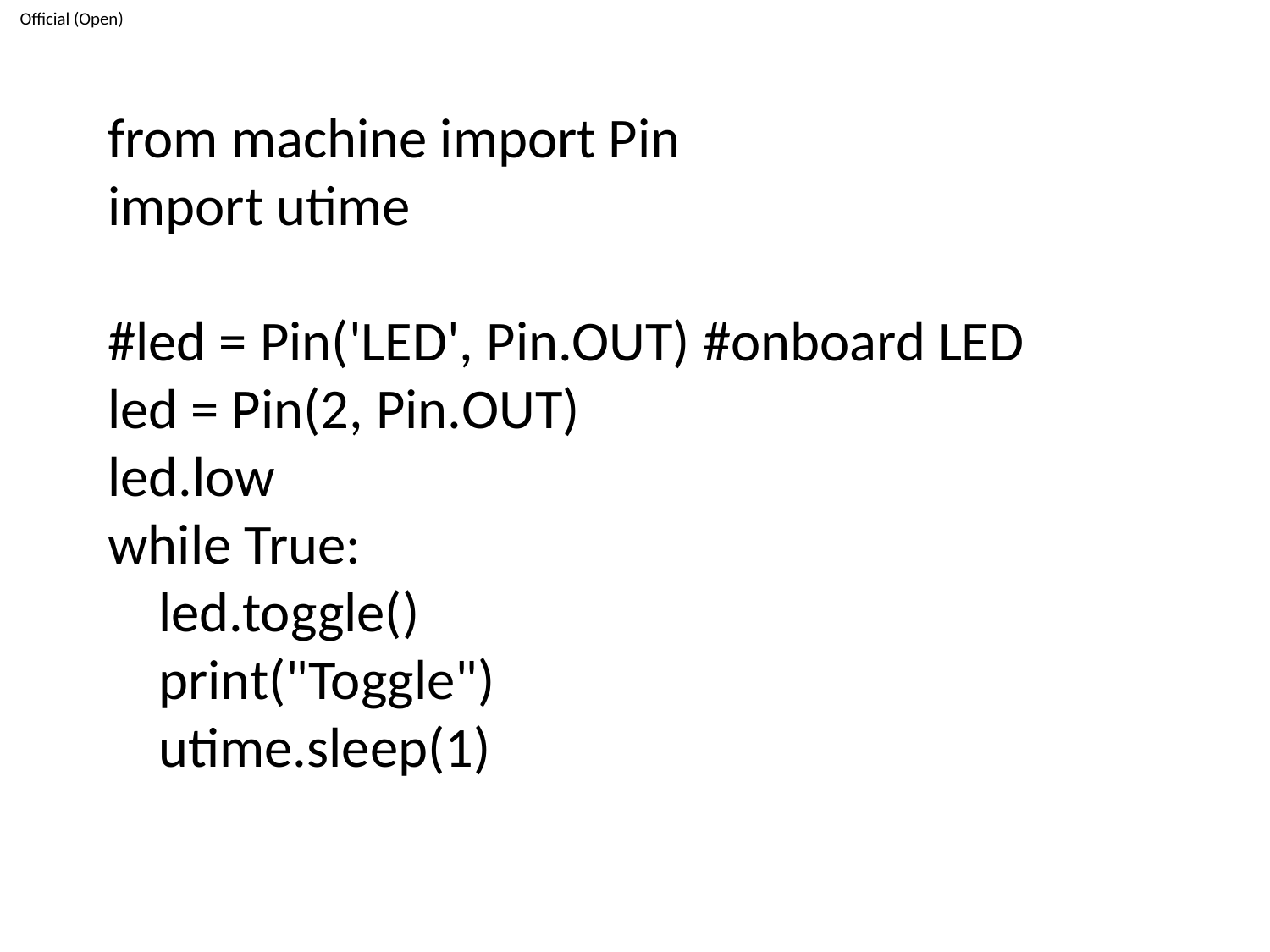

from machine import Pin
import utime

#led = Pin('LED', Pin.OUT) #onboard LED
led = Pin(2, Pin.OUT)
led.low
while True:
    led.toggle()
    print("Toggle")
    utime.sleep(1)